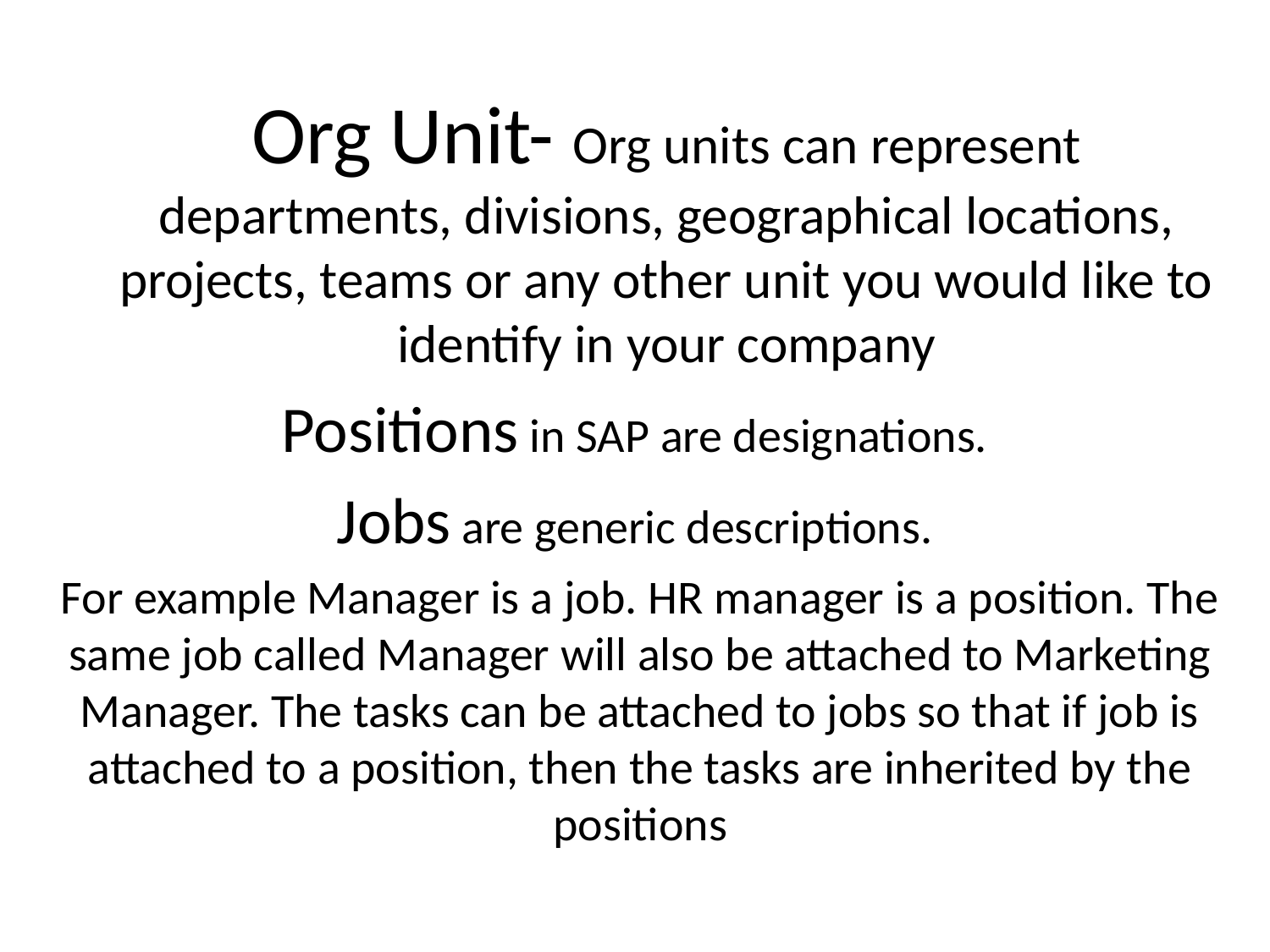

# Org Unit- Org units can represent departments, divisions, geographical locations, projects, teams or any other unit you would like to identify in your company
Positions in SAP are designations.
Jobs are generic descriptions.
For example Manager is a job. HR manager is a position. The same job called Manager will also be attached to Marketing Manager. The tasks can be attached to jobs so that if job is attached to a position, then the tasks are inherited by the positions